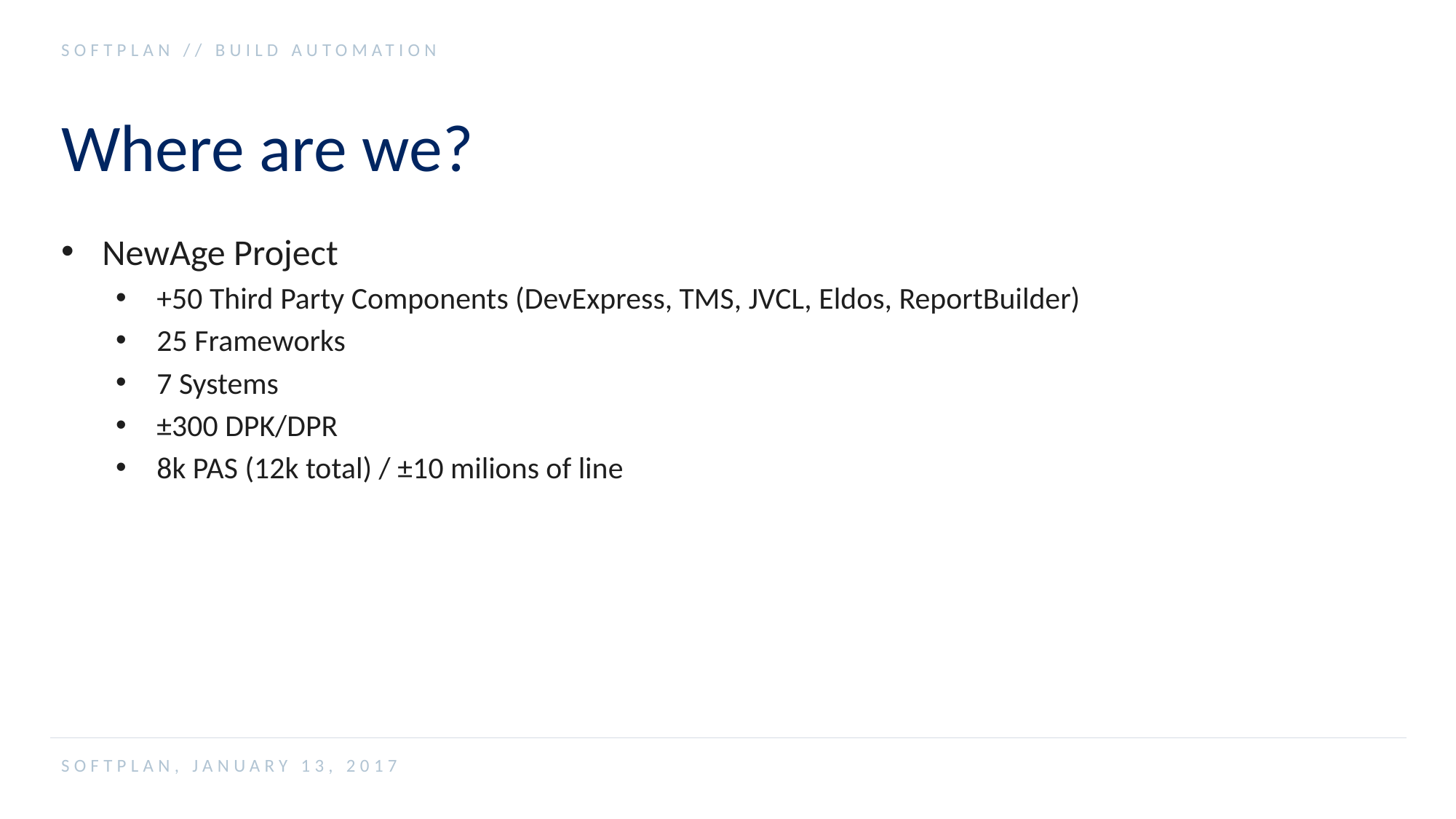

SOFTPLAN // BUILD AUTOMATION
Where are we?
NewAge Project
+50 Third Party Components (DevExpress, TMS, JVCL, Eldos, ReportBuilder)
25 Frameworks
7 Systems
±300 DPK/DPR
8k PAS (12k total) / ±10 milions of line
SOFTPLAN, JANUARY 13, 2017